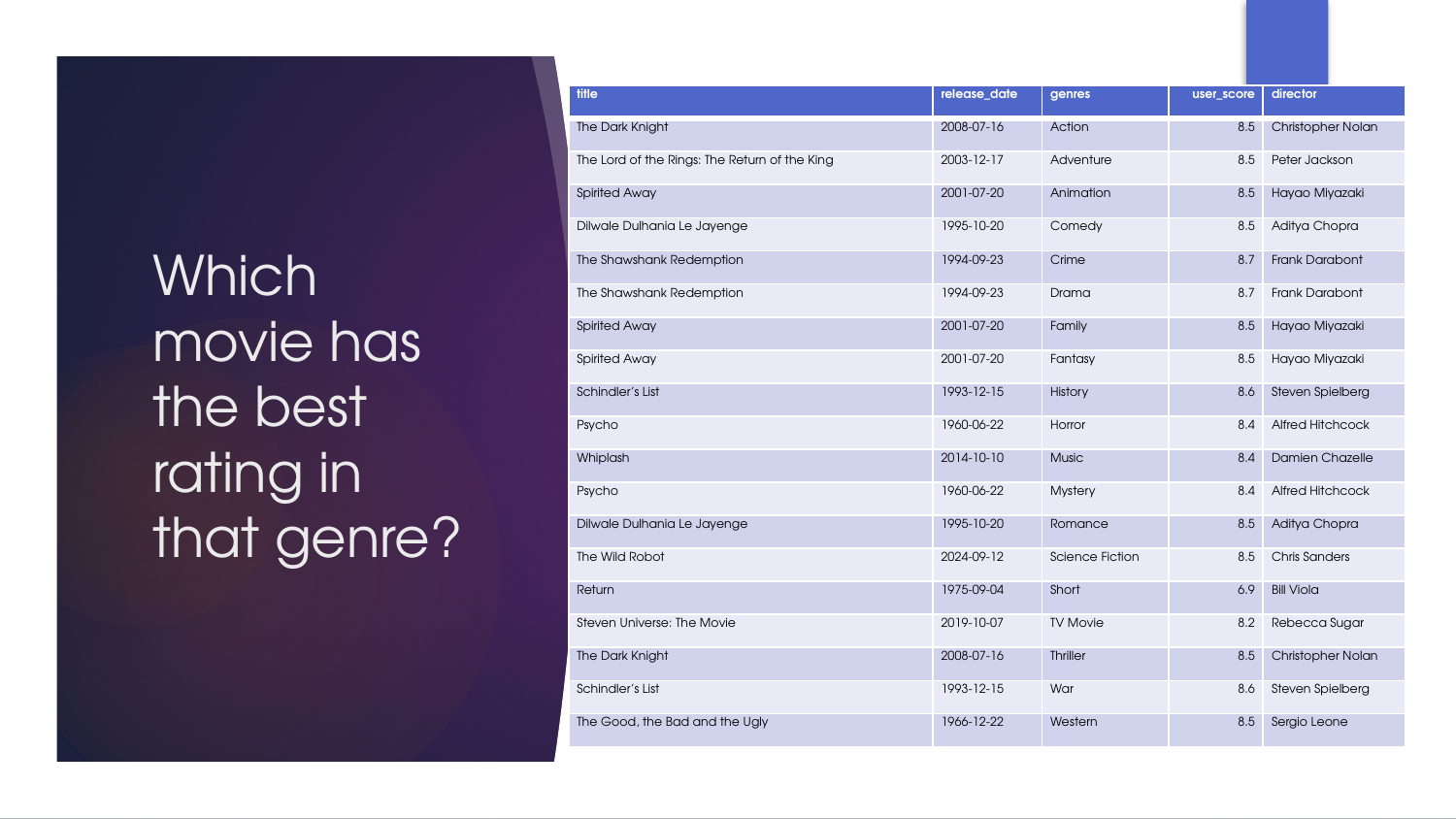

| title | release\_date | genres | user\_score | director |
| --- | --- | --- | --- | --- |
| The Dark Knight | 2008-07-16 | Action | 8.5 | Christopher Nolan |
| The Lord of the Rings: The Return of the King | 2003-12-17 | Adventure | 8.5 | Peter Jackson |
| Spirited Away | 2001-07-20 | Animation | 8.5 | Hayao Miyazaki |
| Dilwale Dulhania Le Jayenge | 1995-10-20 | Comedy | 8.5 | Aditya Chopra |
| The Shawshank Redemption | 1994-09-23 | Crime | 8.7 | Frank Darabont |
| The Shawshank Redemption | 1994-09-23 | Drama | 8.7 | Frank Darabont |
| Spirited Away | 2001-07-20 | Family | 8.5 | Hayao Miyazaki |
| Spirited Away | 2001-07-20 | Fantasy | 8.5 | Hayao Miyazaki |
| Schindler’s List | 1993-12-15 | History | 8.6 | Steven Spielberg |
| Psycho | 1960-06-22 | Horror | 8.4 | Alfred Hitchcock |
| Whiplash | 2014-10-10 | Music | 8.4 | Damien Chazelle |
| Psycho | 1960-06-22 | Mystery | 8.4 | Alfred Hitchcock |
| Dilwale Dulhania Le Jayenge | 1995-10-20 | Romance | 8.5 | Aditya Chopra |
| The Wild Robot | 2024-09-12 | Science Fiction | 8.5 | Chris Sanders |
| Return | 1975-09-04 | Short | 6.9 | Bill Viola |
| Steven Universe: The Movie | 2019-10-07 | TV Movie | 8.2 | Rebecca Sugar |
| The Dark Knight | 2008-07-16 | Thriller | 8.5 | Christopher Nolan |
| Schindler’s List | 1993-12-15 | War | 8.6 | Steven Spielberg |
| The Good, the Bad and the Ugly | 1966-12-22 | Western | 8.5 | Sergio Leone |
# Which movie has the best rating in that genre?